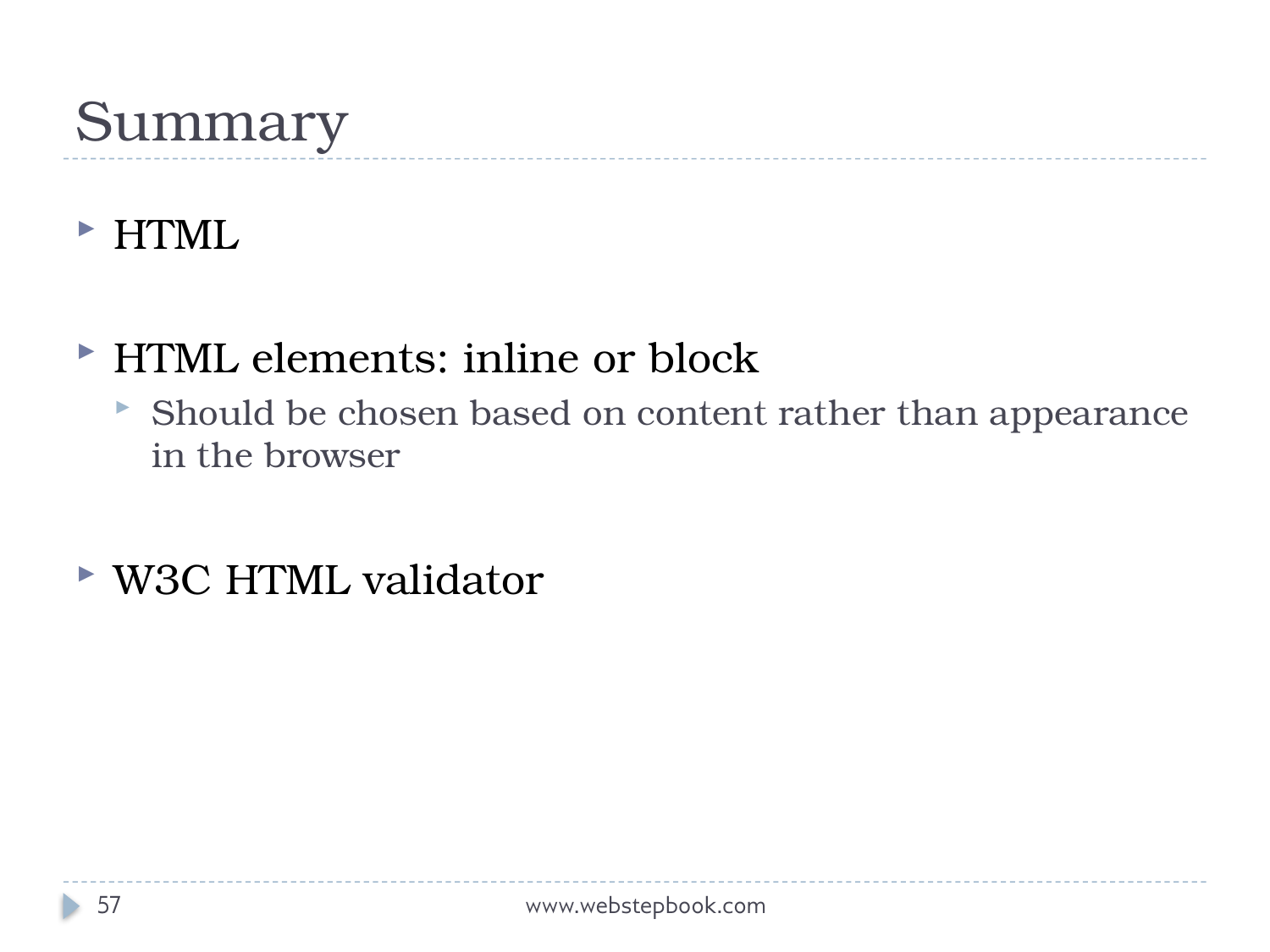

# Summary
HTML

HTML elements: inline or block
Should be chosen based on content rather than appearance in the browser

W3C HTML validator
57
www.webstepbook.com